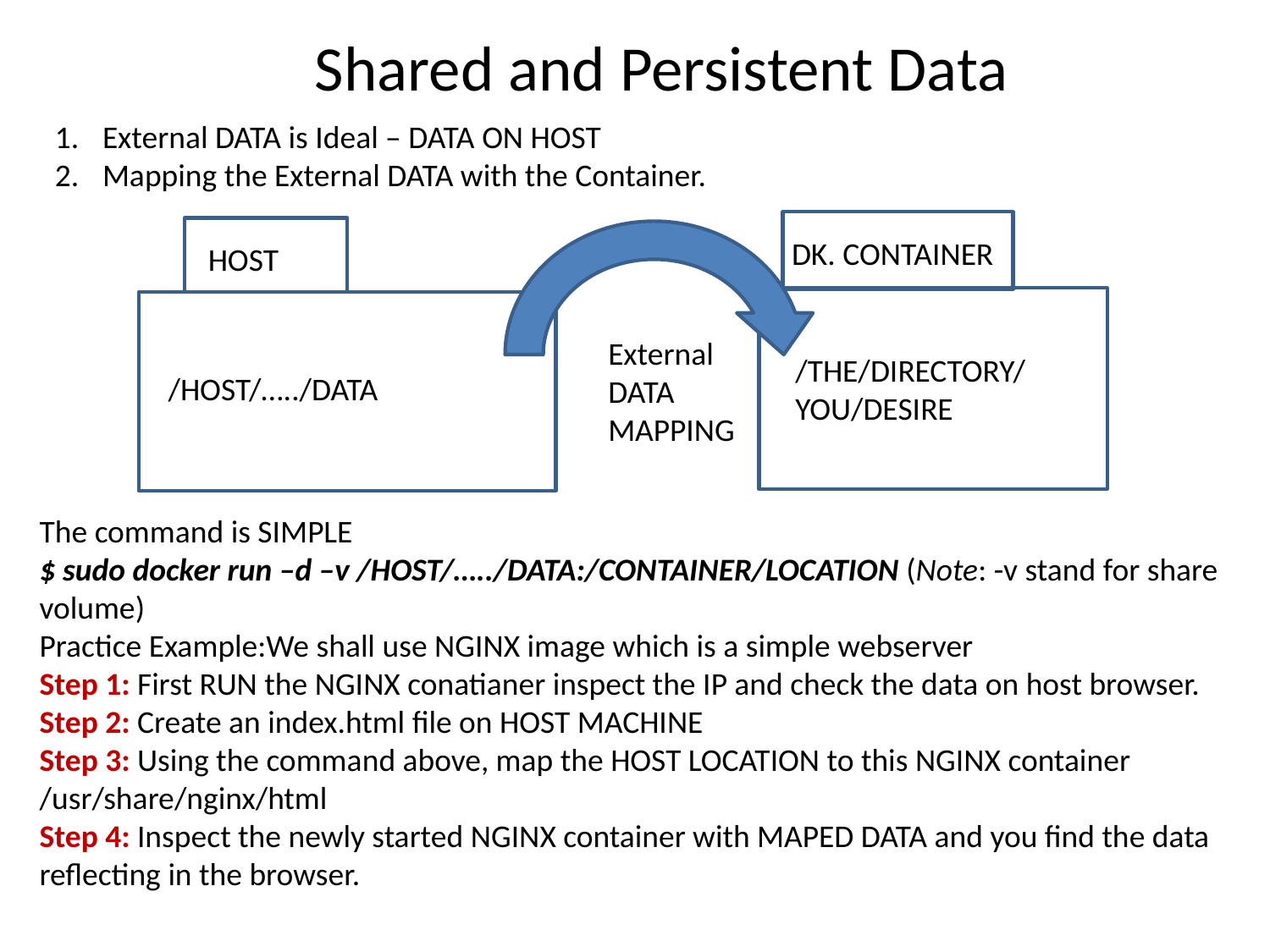

Shared and Persistent Data
External DATA is Ideal – DATA ON HOST
Mapping the External DATA with the Container.

DK. CONTAINER

HOST

External DATA MAPPING
/THE/DIRECTORY/YOU/DESIRE
/HOST/…../DATA

The command is SIMPLE
$ sudo docker run –d –v /HOST/…../DATA:/CONTAINER/LOCATION (Note: -v stand for share volume)
Practice Example:We shall use NGINX image which is a simple webserver
Step 1: First RUN the NGINX conatianer inspect the IP and check the data on host browser.
Step 2: Create an index.html file on HOST MACHINE
Step 3: Using the command above, map the HOST LOCATION to this NGINX container /usr/share/nginx/html
Step 4: Inspect the newly started NGINX container with MAPED DATA and you find the data reflecting in the browser.